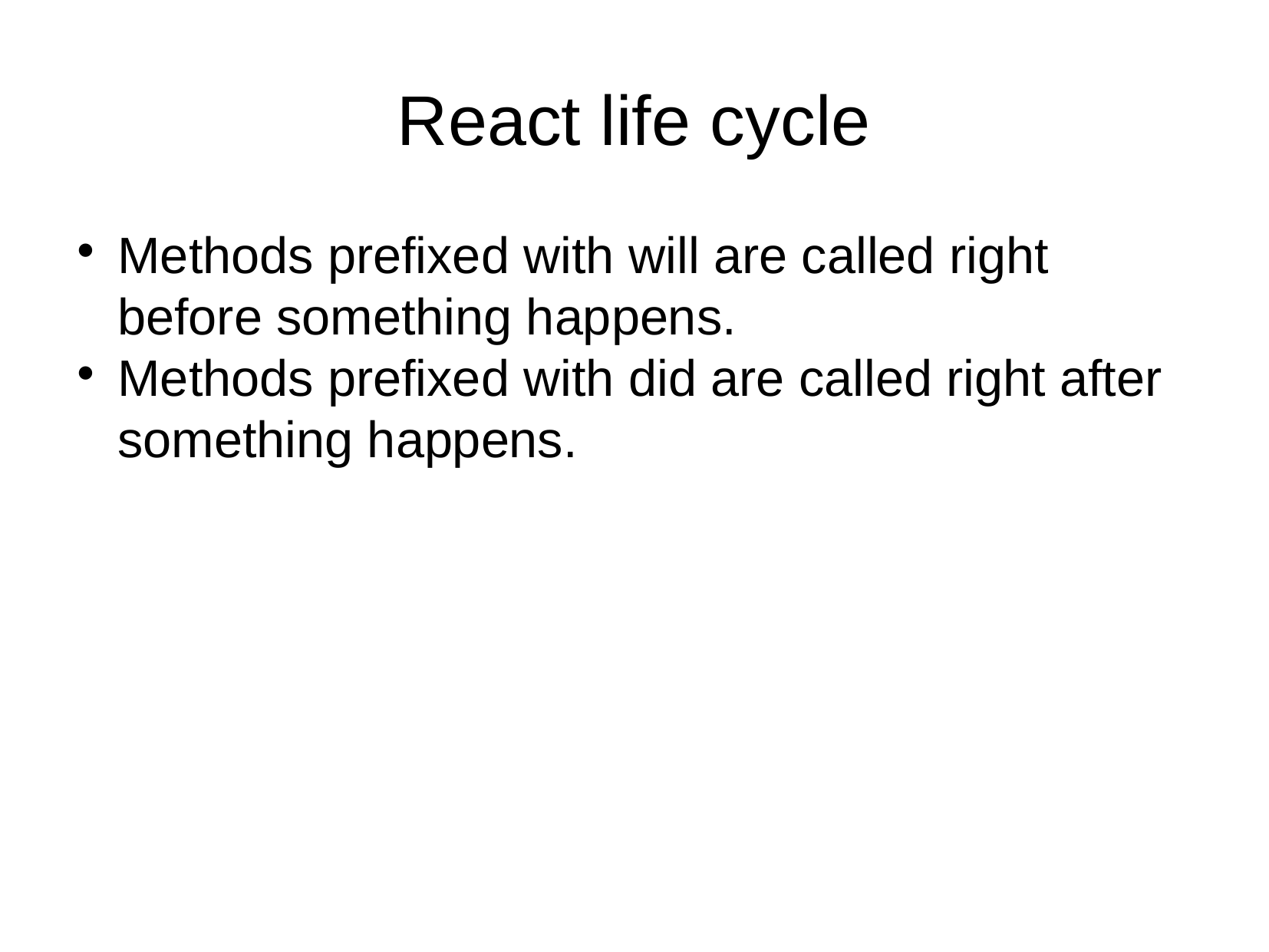

React life cycle
Methods prefixed with will are called right before something happens.
Methods prefixed with did are called right after something happens.